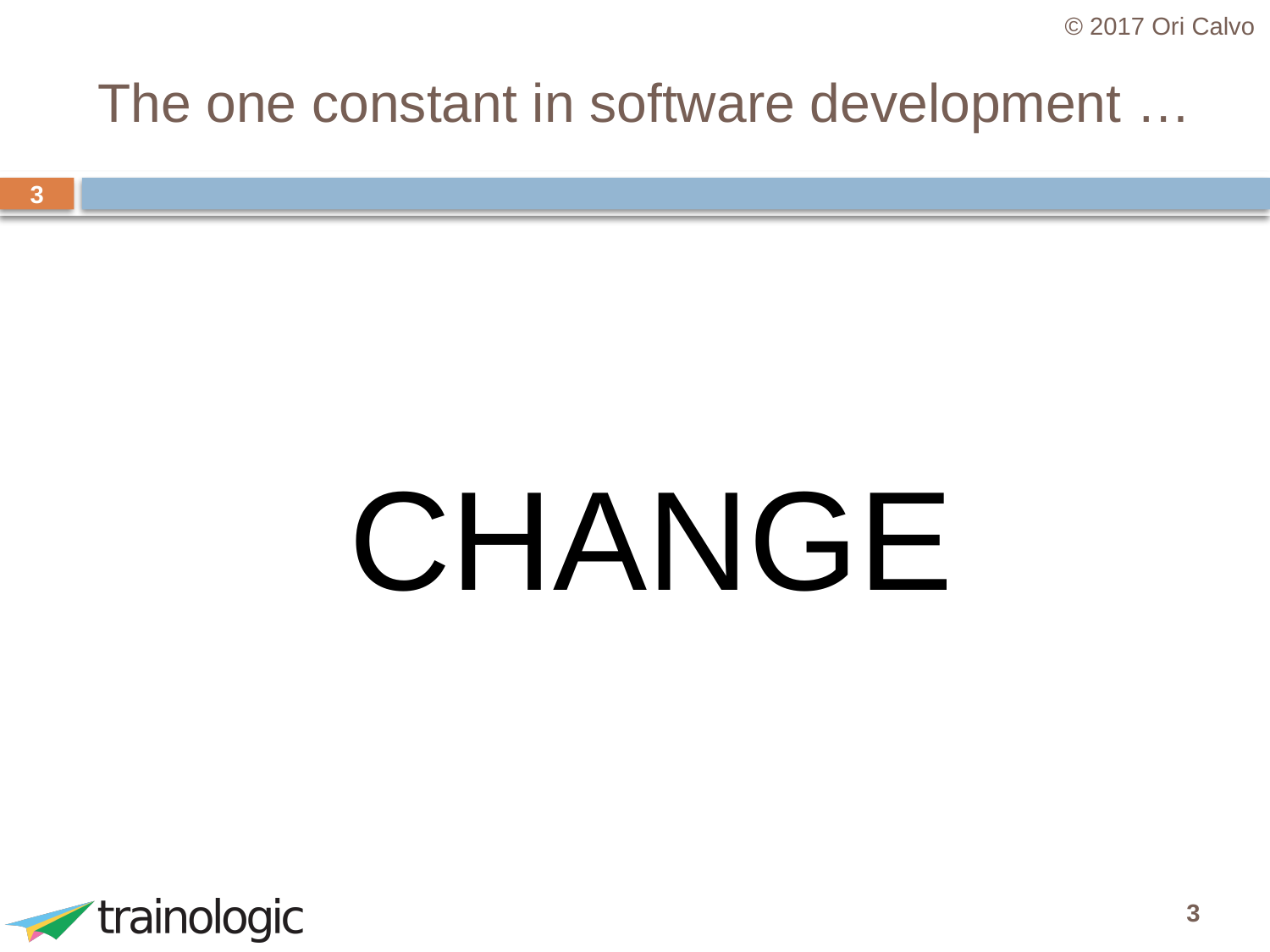

© 2017 Ori Calvo
# The one constant in software development …
3

CHANGE